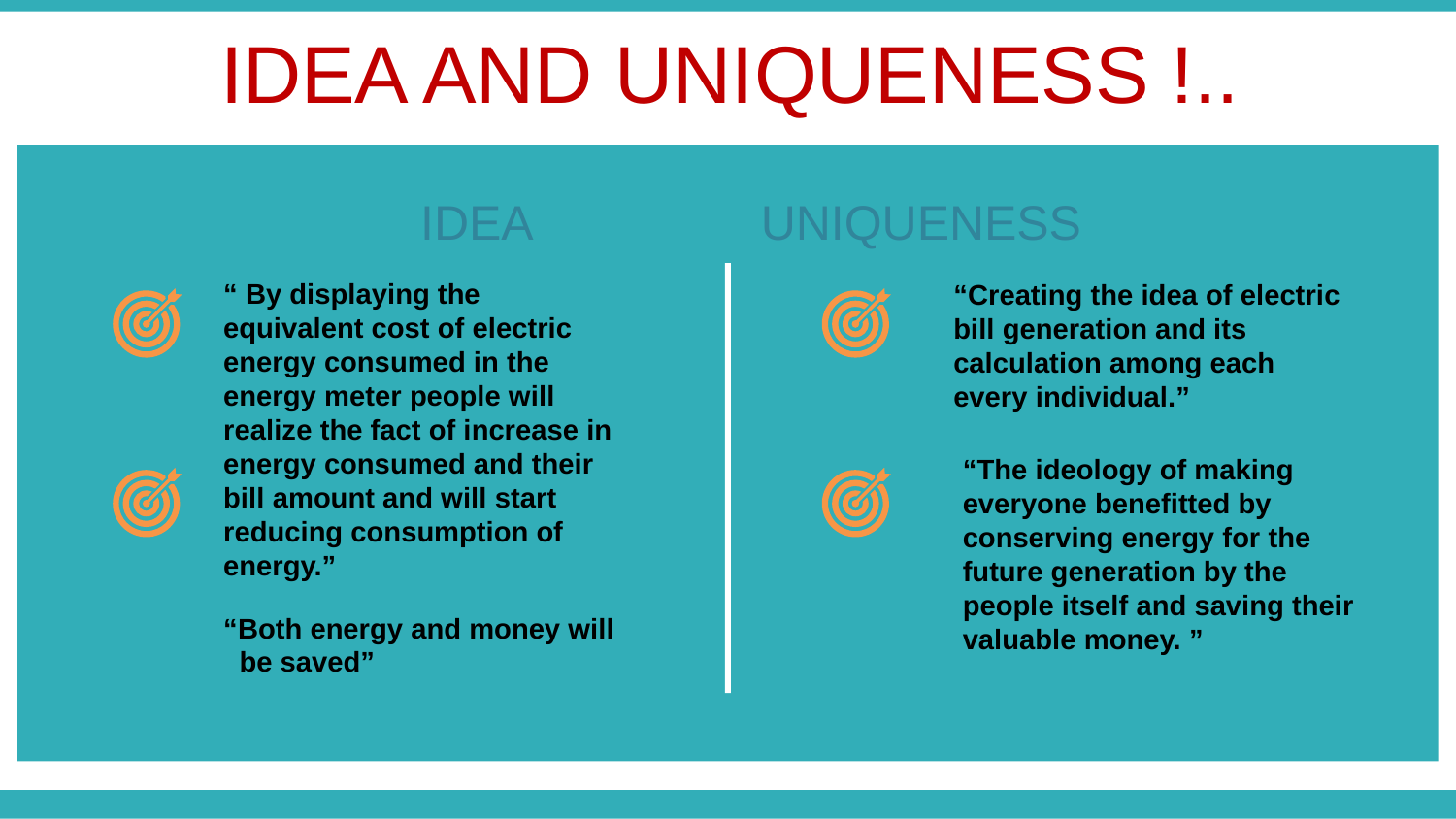

# IDEA AND UNIQUENESS !..

          IDEA                 UNIQUENESS

“ By displaying the equivalent cost of electric energy consumed in the energy meter people will realize the fact of increase in energy consumed and their bill amount and will start reducing consumption of energy.”

“Both energy and money will
  be saved”

“Creating the idea of electric bill generation and its calculation among each every individual.”

“The ideology of making everyone benefitted by conserving energy for the future generation by the people itself and saving their valuable money. ”